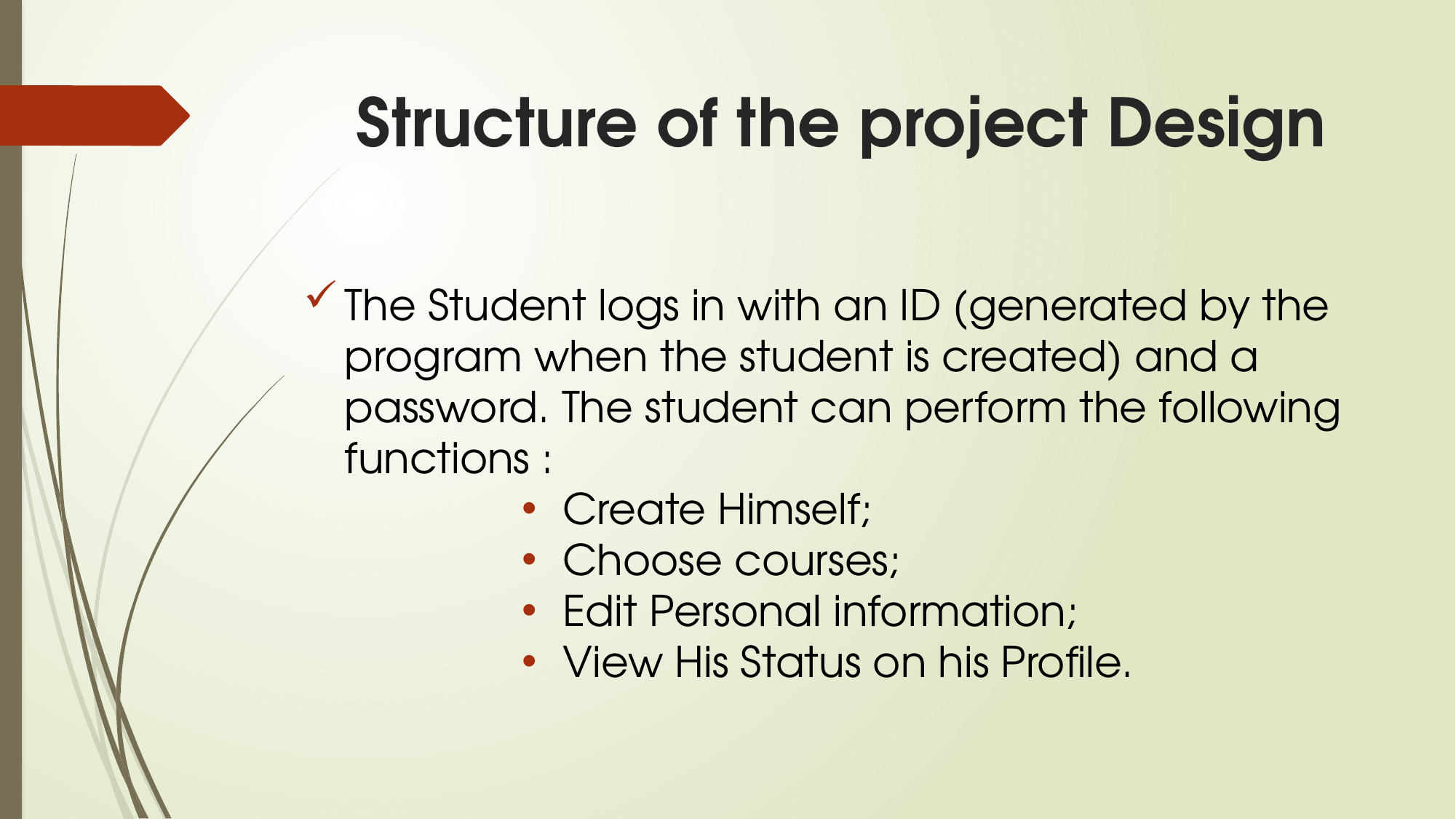

# Structure of the project Design
The Student logs in with an ID (generated by the program when the student is created) and a password. The student can perform the following functions :
Create Himself;
Choose courses;
Edit Personal information;
View His Status on his Profile.